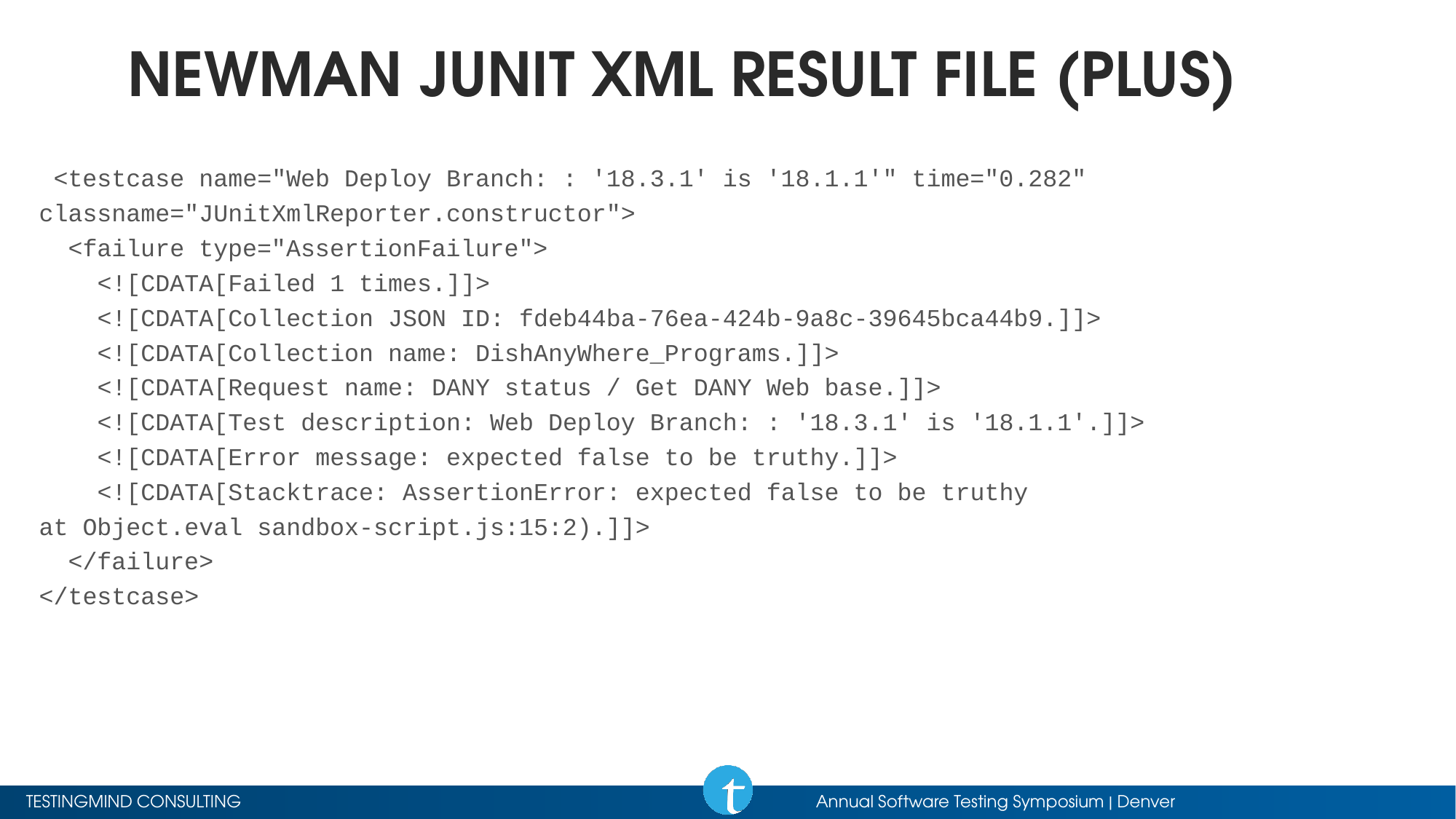

# Newman JUNIT XML Result file (PLUS)
 <testcase name="Web Deploy Branch: : '18.3.1' is '18.1.1'" time="0.282" classname="JUnitXmlReporter.constructor">
  <failure type="AssertionFailure">
    <![CDATA[Failed 1 times.]]>
    <![CDATA[Collection JSON ID: fdeb44ba-76ea-424b-9a8c-39645bca44b9.]]>
    <![CDATA[Collection name: DishAnyWhere_Programs.]]>
    <![CDATA[Request name: DANY status / Get DANY Web base.]]>
    <![CDATA[Test description: Web Deploy Branch: : '18.3.1' is '18.1.1'.]]>
    <![CDATA[Error message: expected false to be truthy.]]>
    <![CDATA[Stacktrace: AssertionError: expected false to be truthy
at Object.eval sandbox-script.js:15:2).]]>
  </failure>
</testcase>